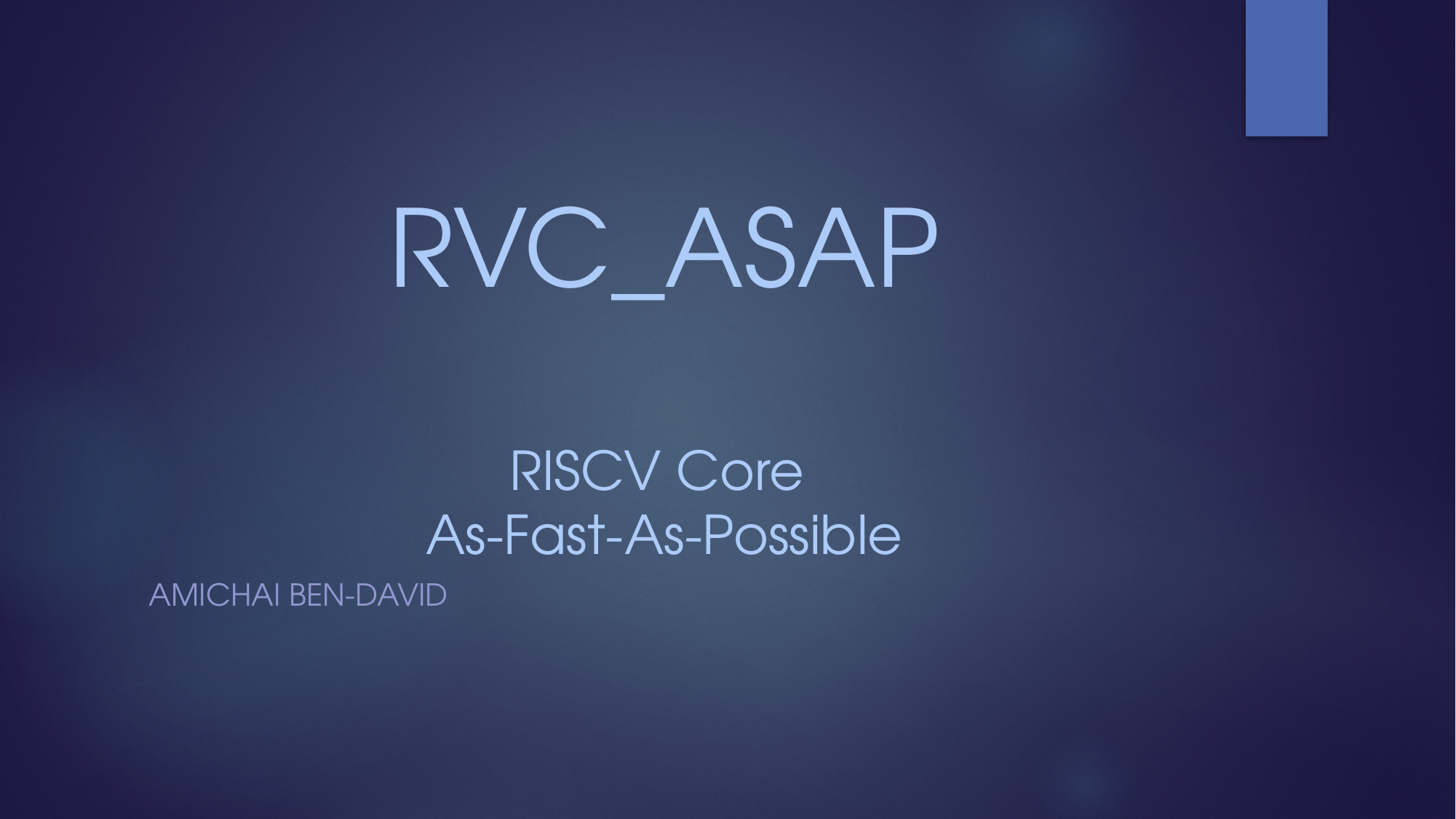

# RVC_ASAP RISCV Core As-Fast-As-Possible
Amichai Ben-David